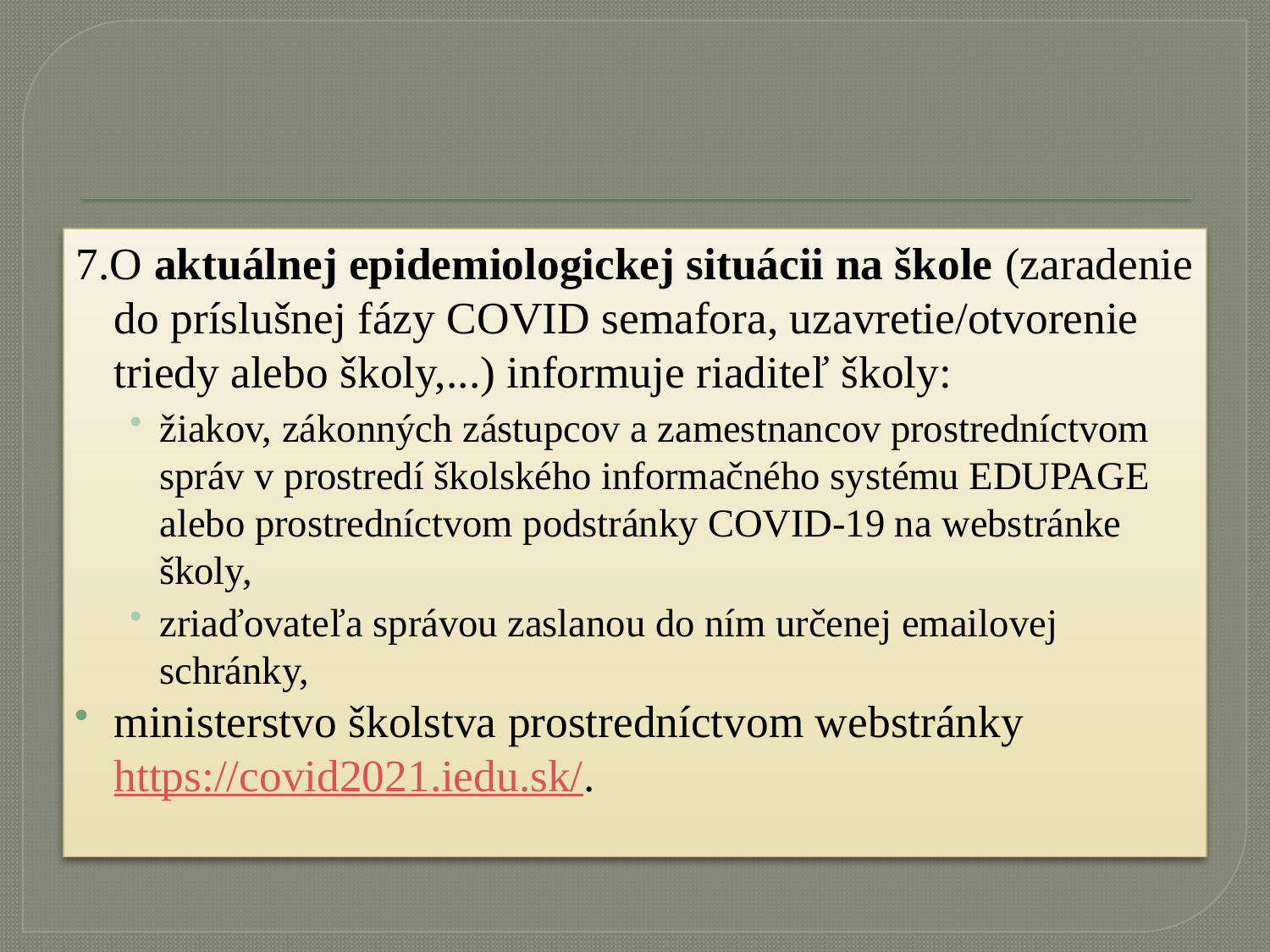

#
7.O aktuálnej epidemiologickej situácii na škole (zaradenie do príslušnej fázy COVID semafora, uzavretie/otvorenie triedy alebo školy,...) informuje riaditeľ školy:
žiakov, zákonných zástupcov a zamestnancov prostredníctvom správ v prostredí školského informačného systému EDUPAGE alebo prostredníctvom podstránky COVID-19 na webstránke školy,
zriaďovateľa správou zaslanou do ním určenej emailovej schránky,
ministerstvo školstva prostredníctvom webstránky https://covid2021.iedu.sk/.